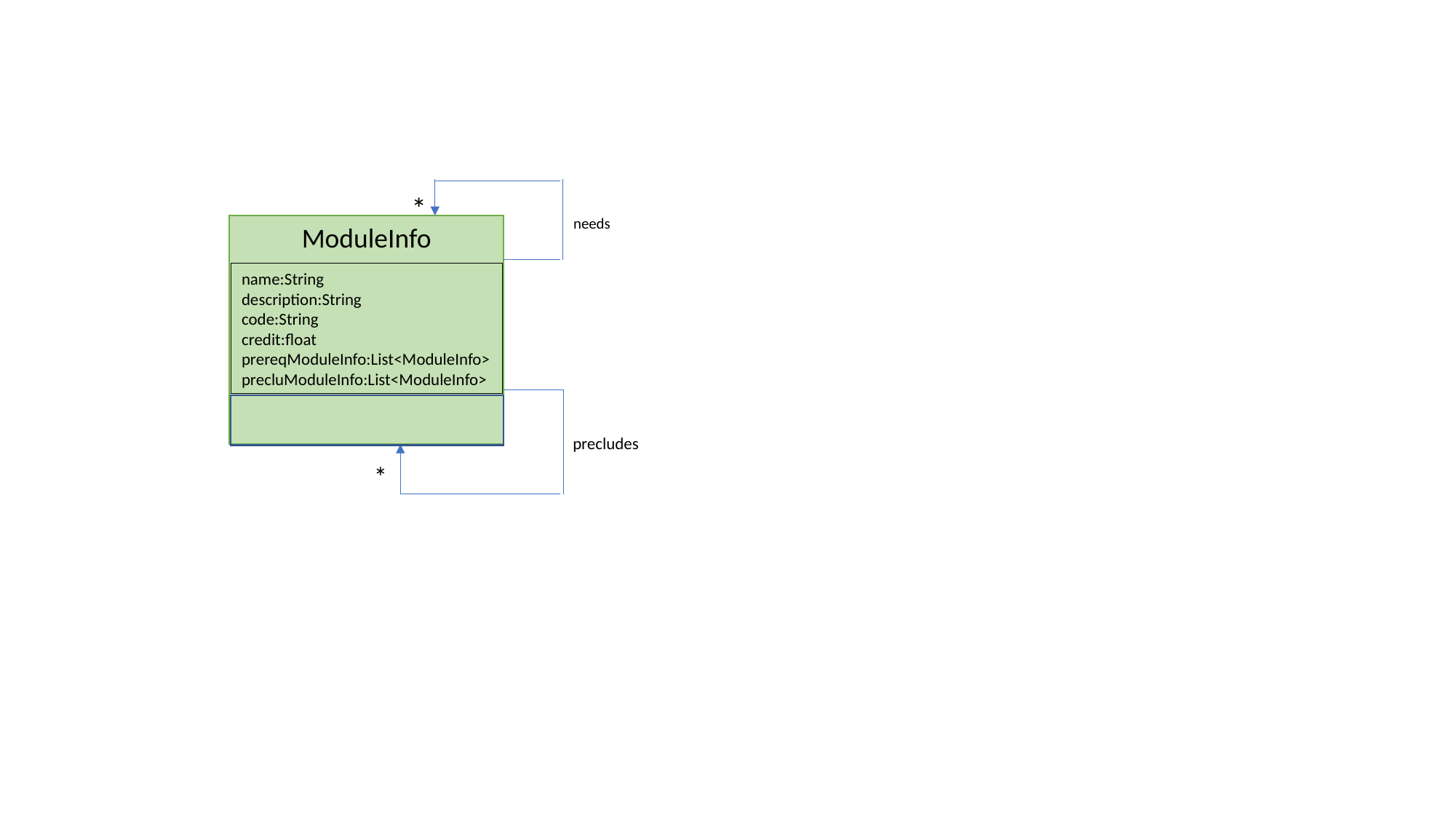

*
needs

ModuleInfo
name:String
description:String
code:String
credit:float
prereqModuleInfo:List<ModuleInfo>
precluModuleInfo:List<ModuleInfo>

precludes
*